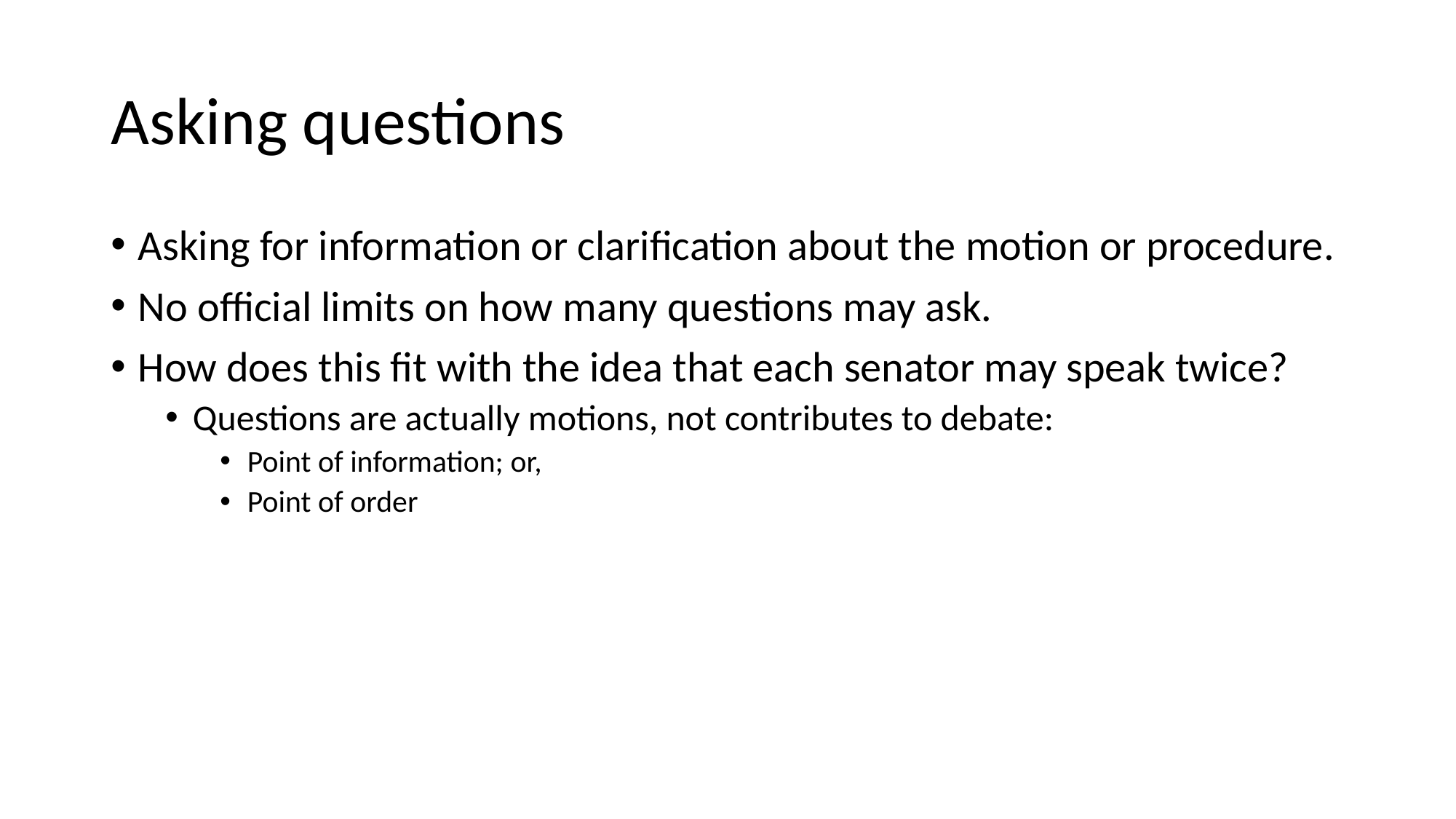

# Asking questions
Asking for information or clarification about the motion or procedure.
No official limits on how many questions may ask.
How does this fit with the idea that each senator may speak twice?
Questions are actually motions, not contributes to debate:
Point of information; or,
Point of order